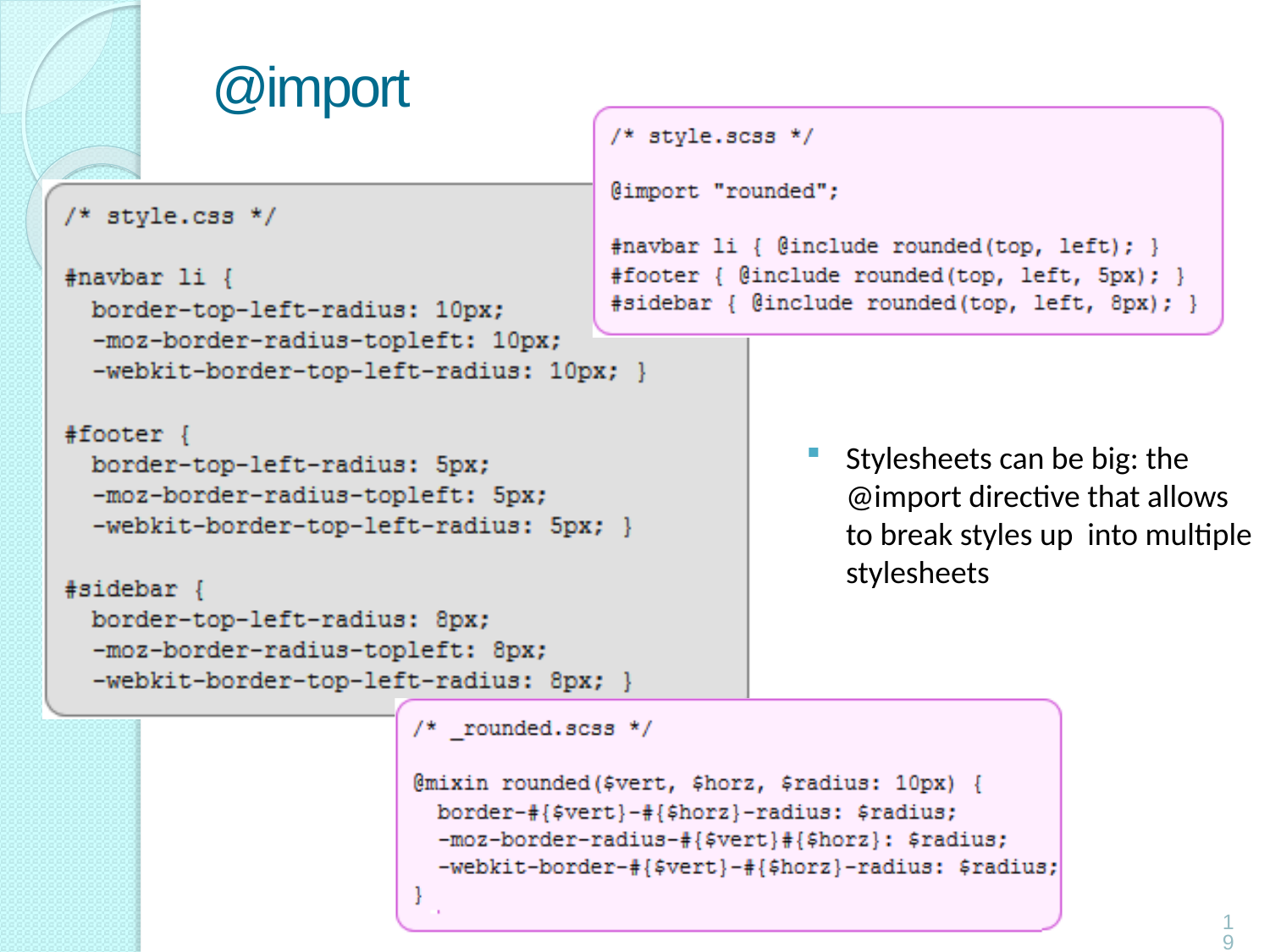

# @import

Stylesheets can be big: the @import directive that allows to break styles up  into multiple stylesheets
19